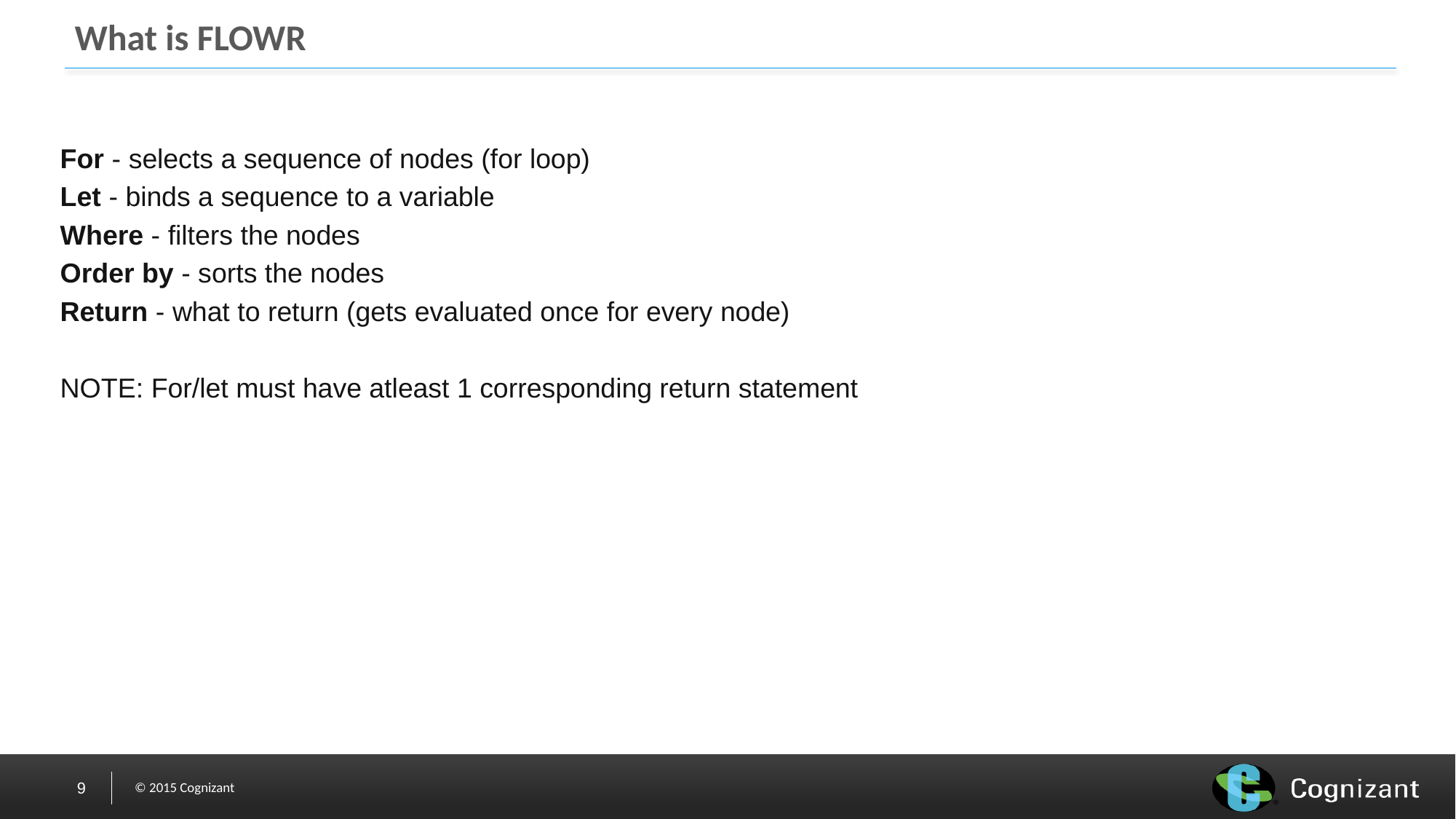

# What is FLOWR
For - selects a sequence of nodes (for loop)
Let - binds a sequence to a variable
Where - filters the nodes
Order by - sorts the nodes
Return - what to return (gets evaluated once for every node)

NOTE: For/let must have atleast 1 corresponding return statement

9